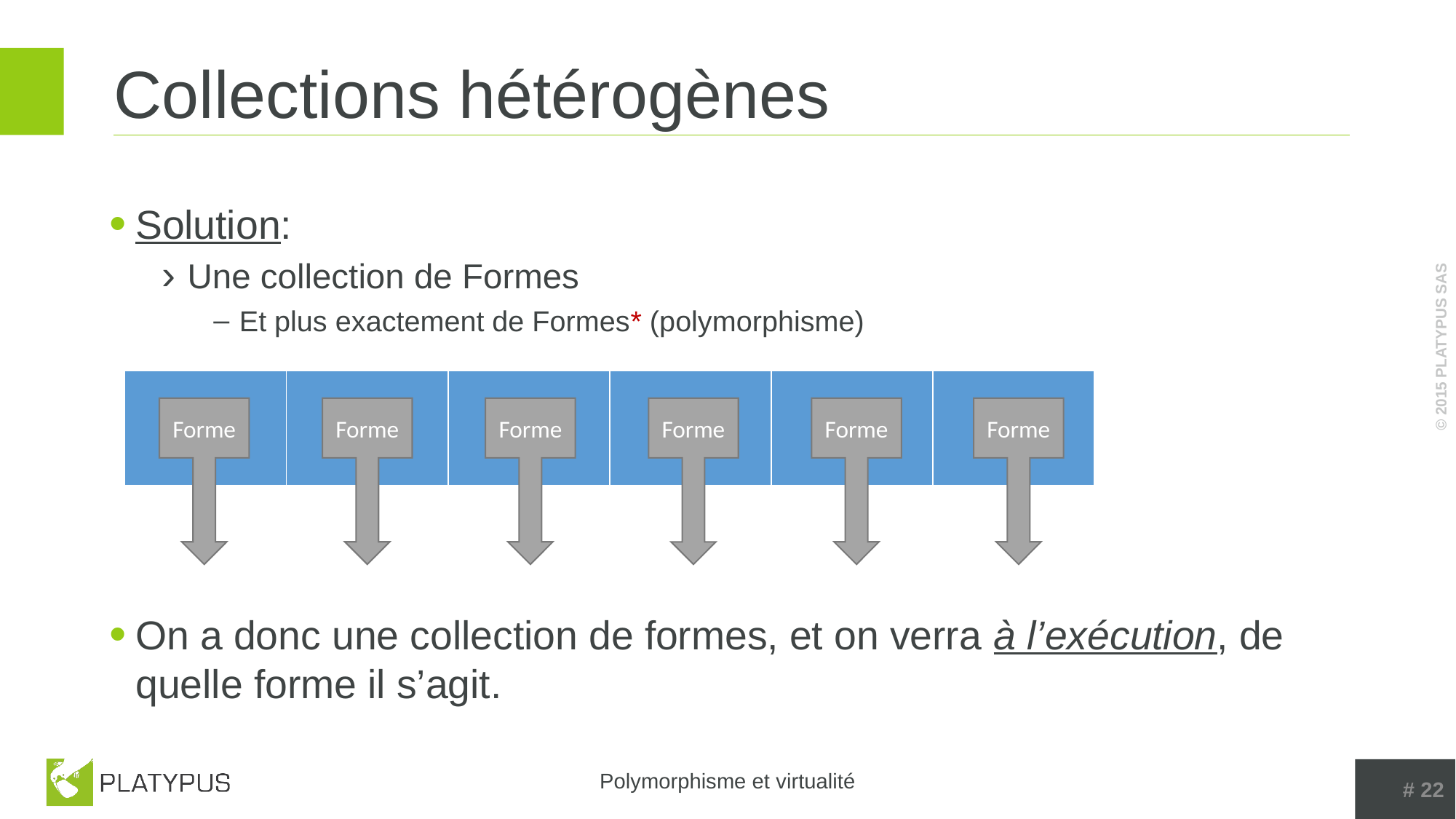

# Collections hétérogènes
Solution:
Une collection de Formes
Et plus exactement de Formes* (polymorphisme)

On a donc une collection de formes, et on verra à l’exécution, de quelle forme il s’agit.

|  |  |  |  |  |  |
| --- | --- | --- | --- | --- | --- |
Forme
Forme
Forme
Forme
Forme
Forme
# 22
Polymorphisme et virtualité